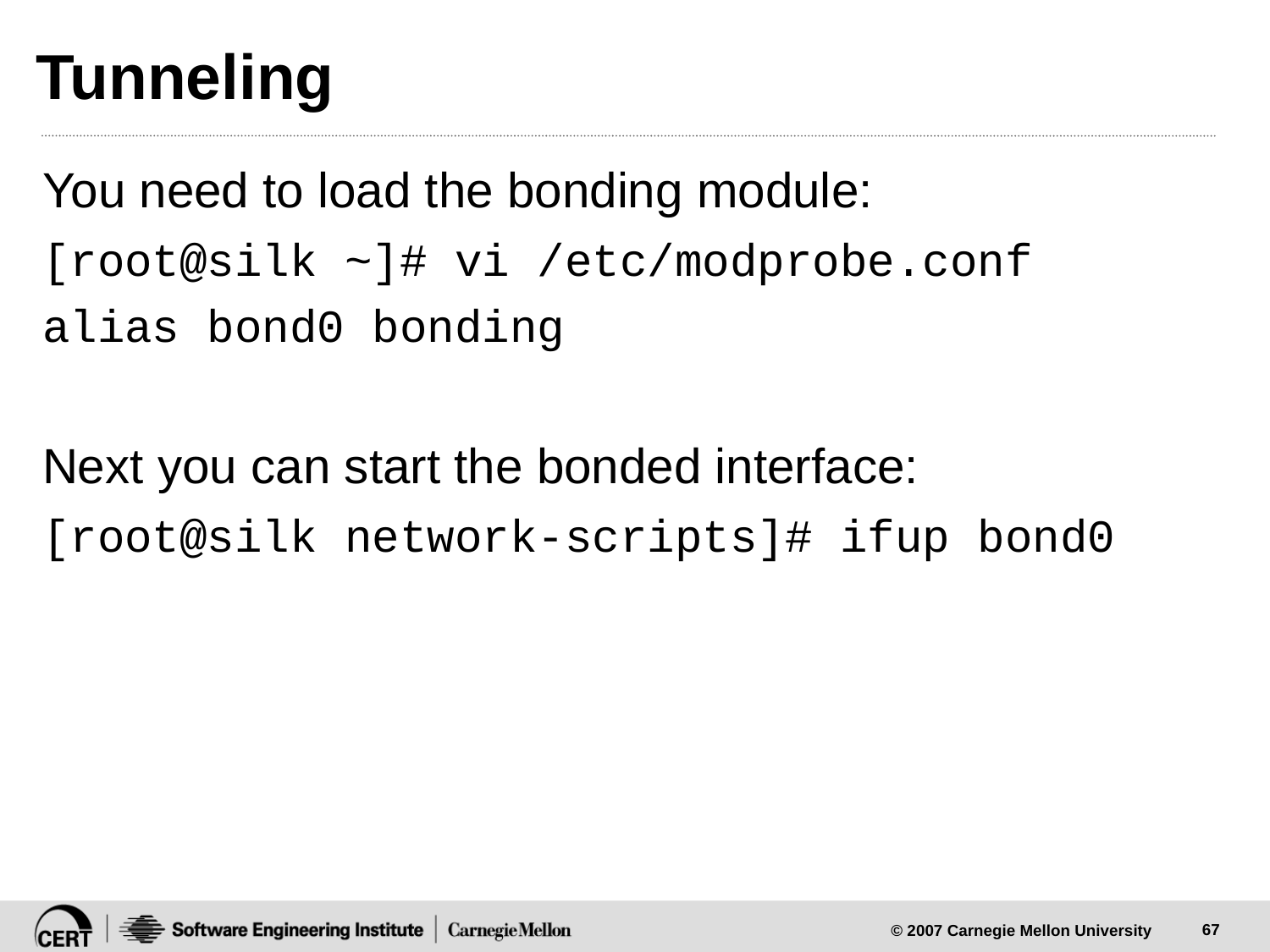

# Tunneling
You need to load the bonding module:
[root@silk ~]# vi /etc/modprobe.conf
alias bond0 bonding

Next you can start the bonded interface:
[root@silk network-scripts]# ifup bond0